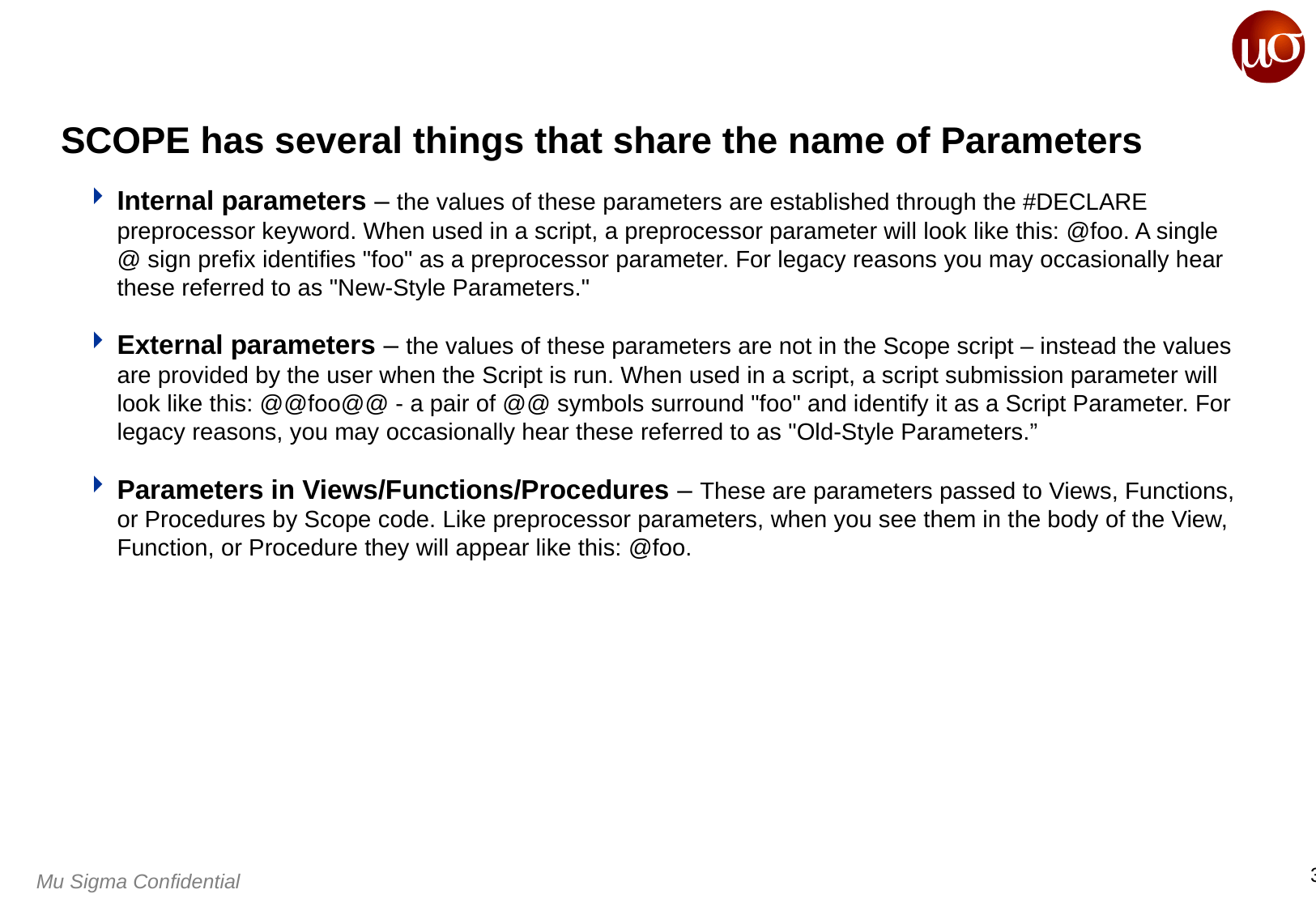

# SCOPE has several things that share the name of Parameters
Internal parameters – the values of these parameters are established through the #DECLARE preprocessor keyword. When used in a script, a preprocessor parameter will look like this: @foo. A single @ sign prefix identifies "foo" as a preprocessor parameter. For legacy reasons you may occasionally hear these referred to as "New-Style Parameters."
External parameters – the values of these parameters are not in the Scope script – instead the values are provided by the user when the Script is run. When used in a script, a script submission parameter will look like this: @@foo@@ - a pair of @@ symbols surround "foo" and identify it as a Script Parameter. For legacy reasons, you may occasionally hear these referred to as "Old-Style Parameters.”
Parameters in Views/Functions/Procedures – These are parameters passed to Views, Functions, or Procedures by Scope code. Like preprocessor parameters, when you see them in the body of the View, Function, or Procedure they will appear like this: @foo.